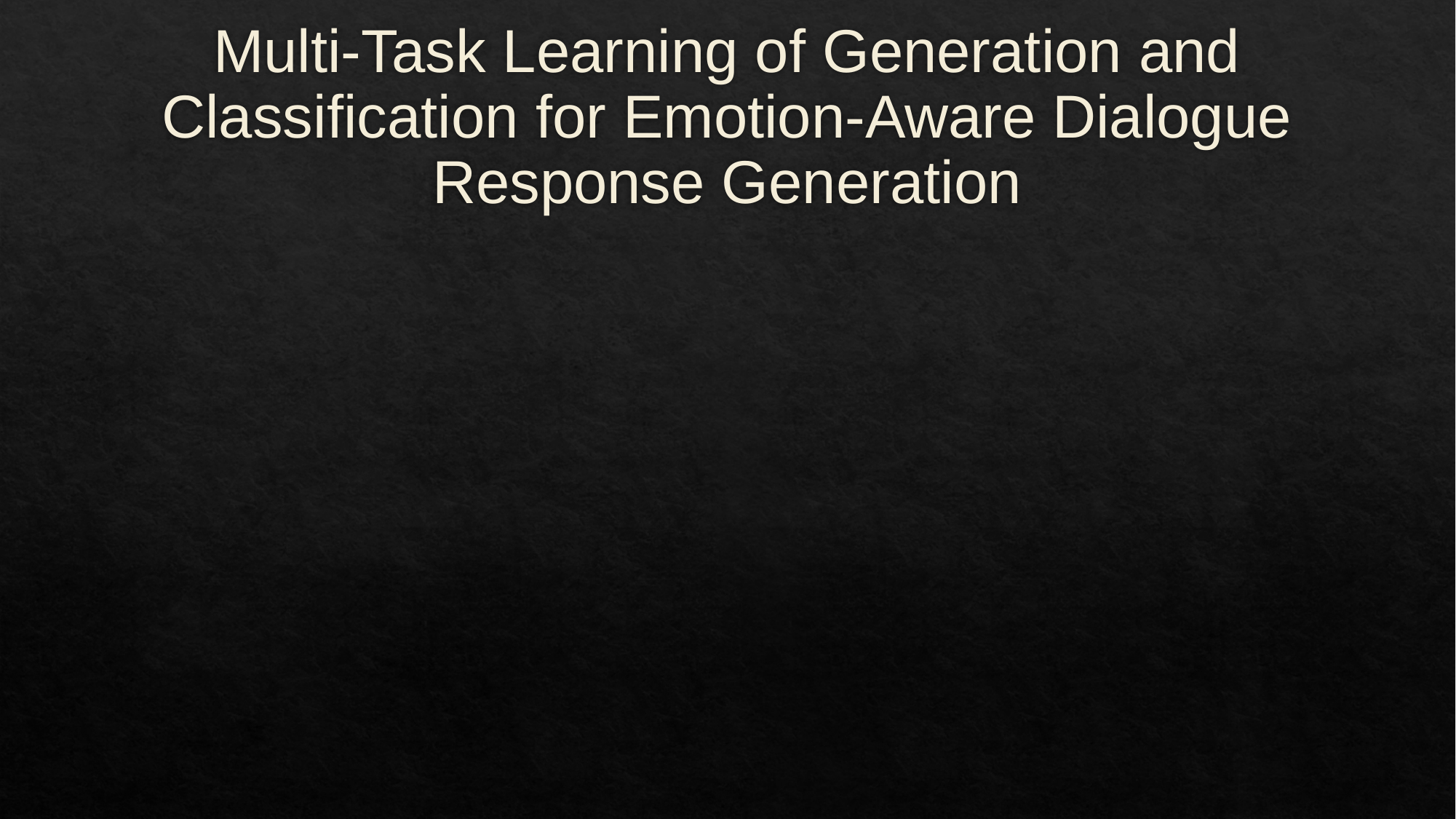

# Multi-Task Learning of Generation and Classification for Emotion-Aware Dialogue Response Generation